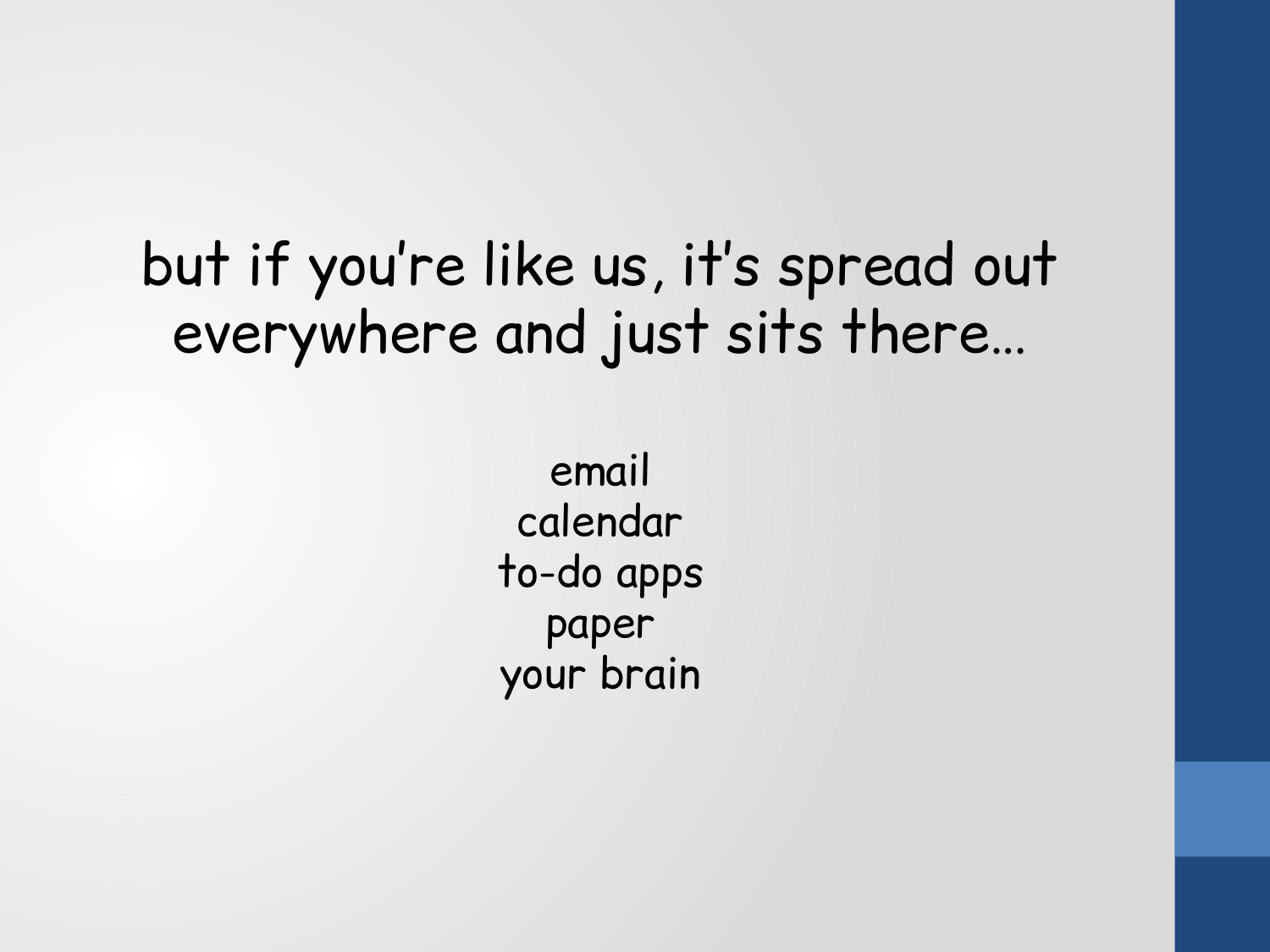

but if you’re like us, it’s spread out everywhere and just sits there…
email
calendar
to-do apps
paper
your brain